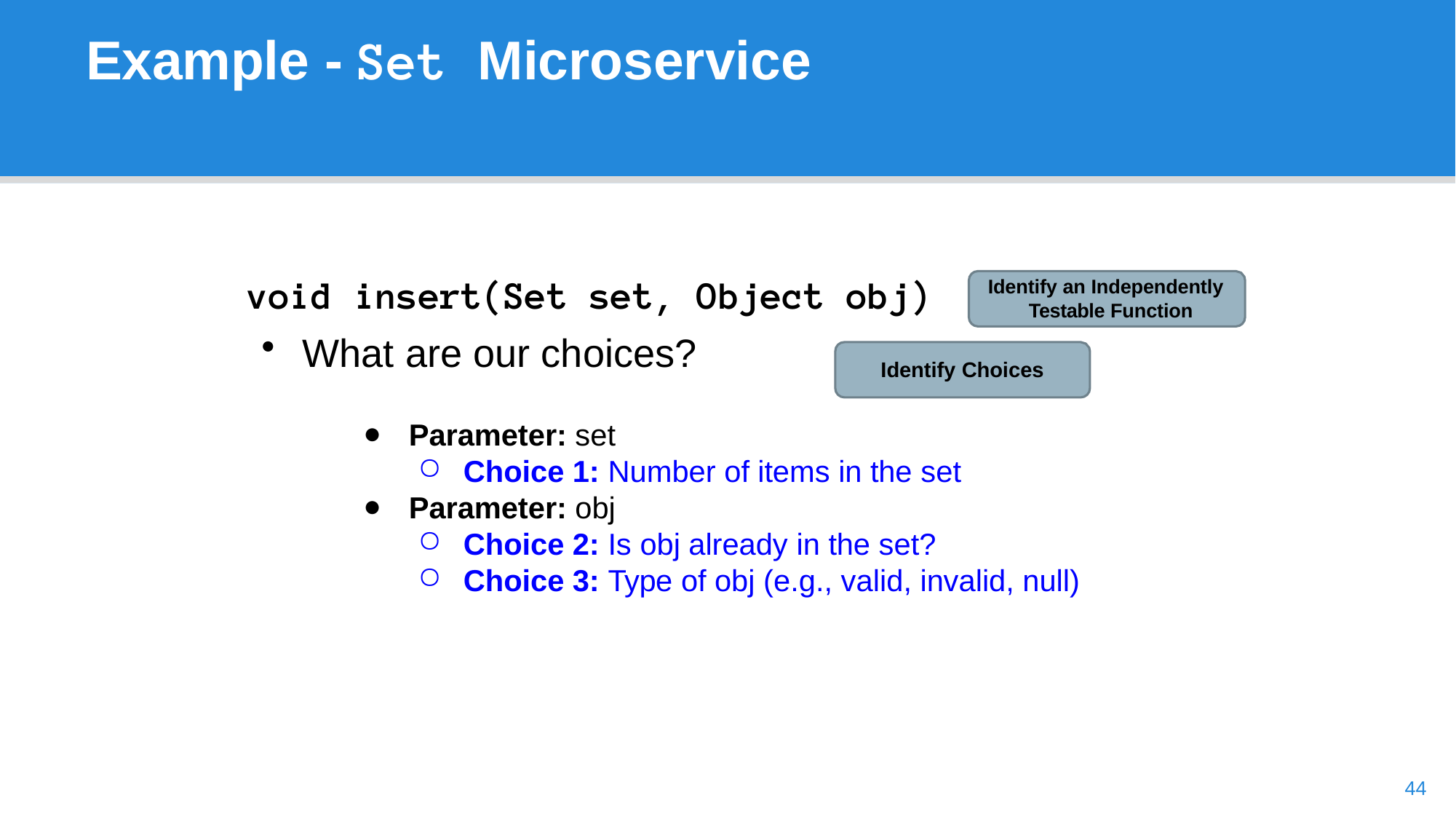

# Example - Set Microservice
void insert(Set set, Object obj)

Identify an Independently  Testable Function
What are our choices?

Identify Choices
Parameter: set
Choice 1: Number of items in the set
Parameter: obj
Choice 2: Is obj already in the set?
Choice 3: Type of obj (e.g., valid, invalid, null)
44